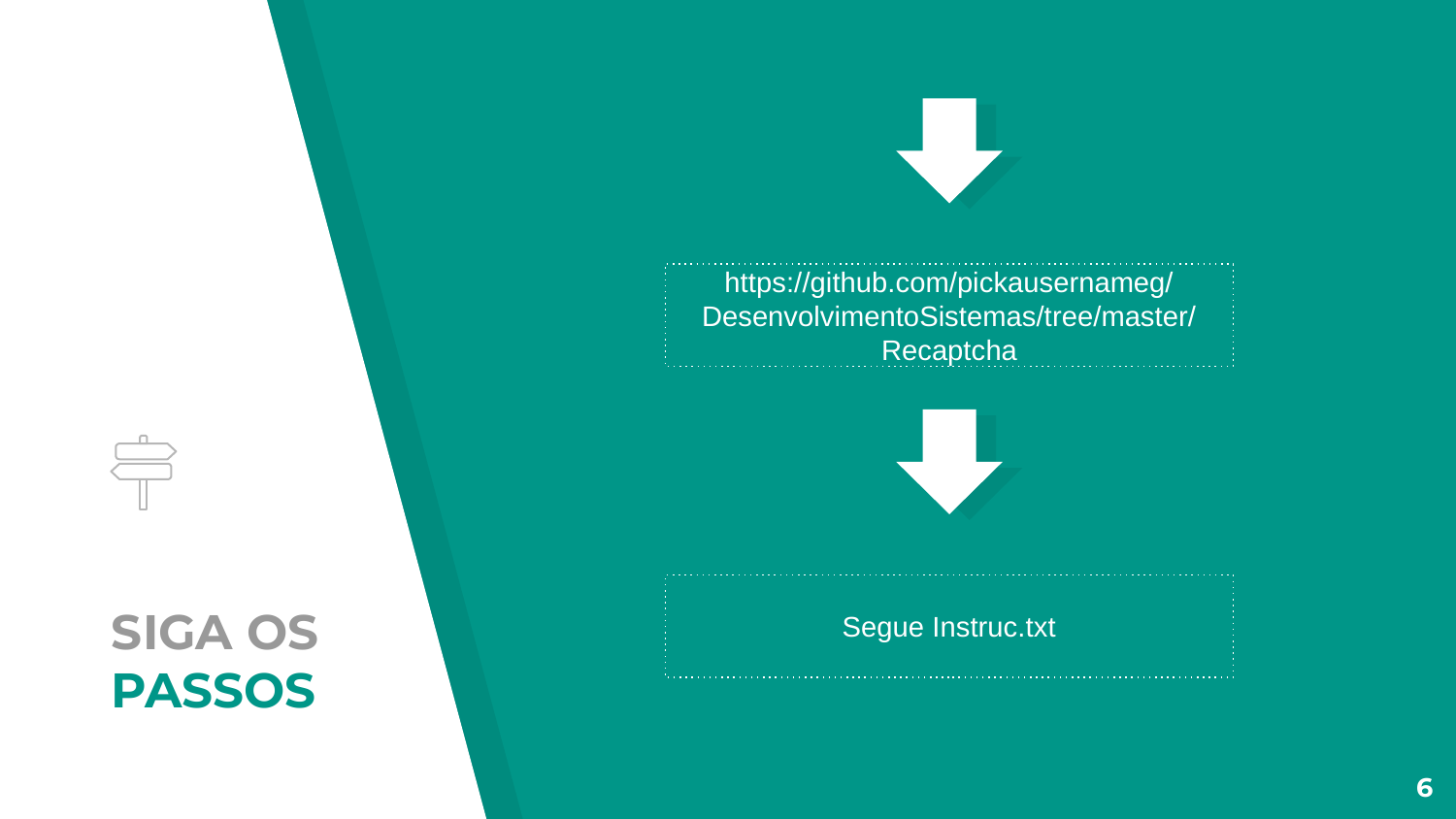

https://github.com/pickausernameg/DesenvolvimentoSistemas/tree/master/Recaptcha

Segue Instruc.txt
# SIGA OS PASSOS
6